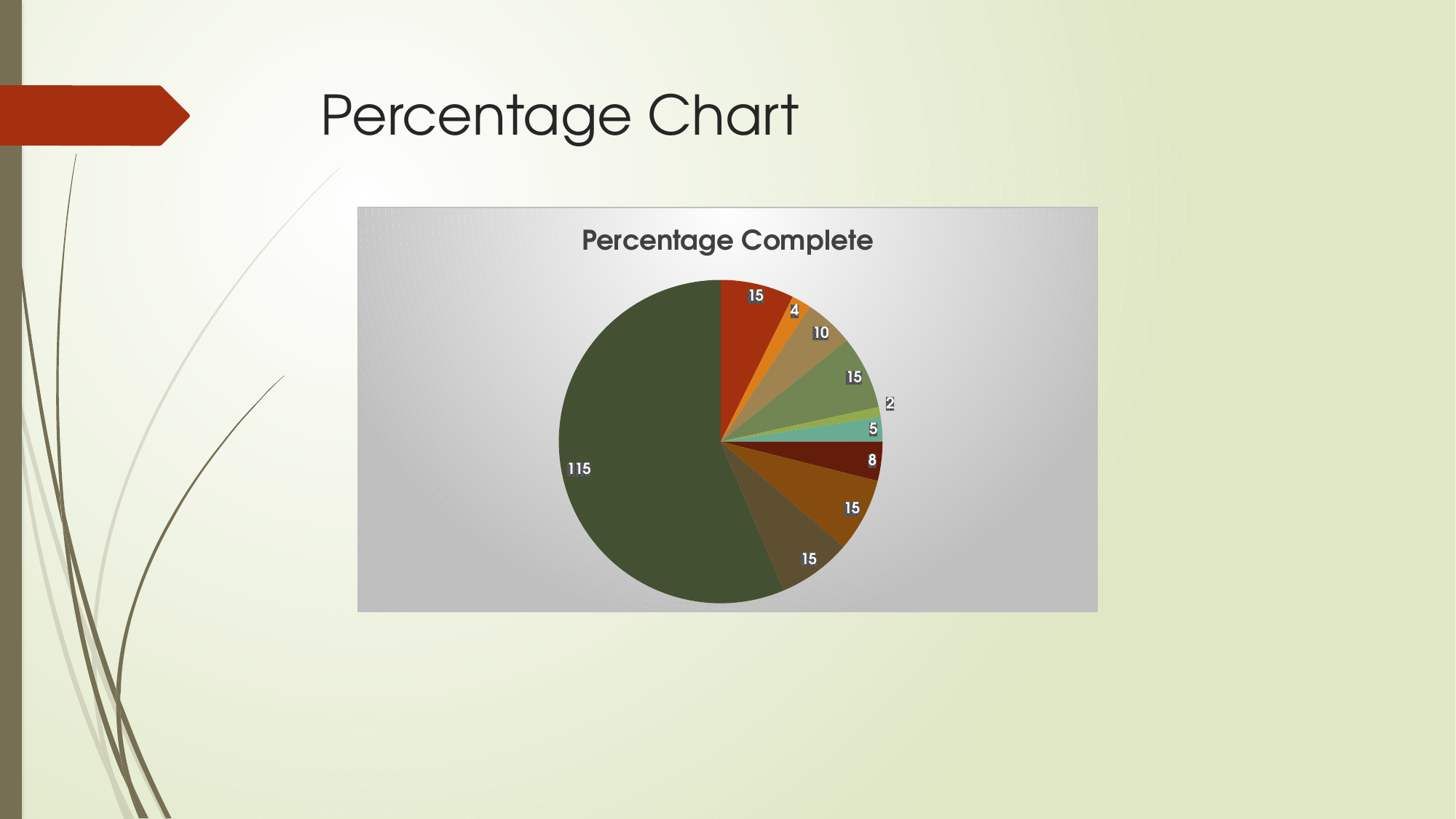

# Percentage Chart

### Chart:

| Category |  |
|---|---|
| Not Done | 15.0 |
|  [US7] | 4.0 |
| [US5] | 10.0 |
| [US4] | 15.0 |

### Chart

| Category |
|---|